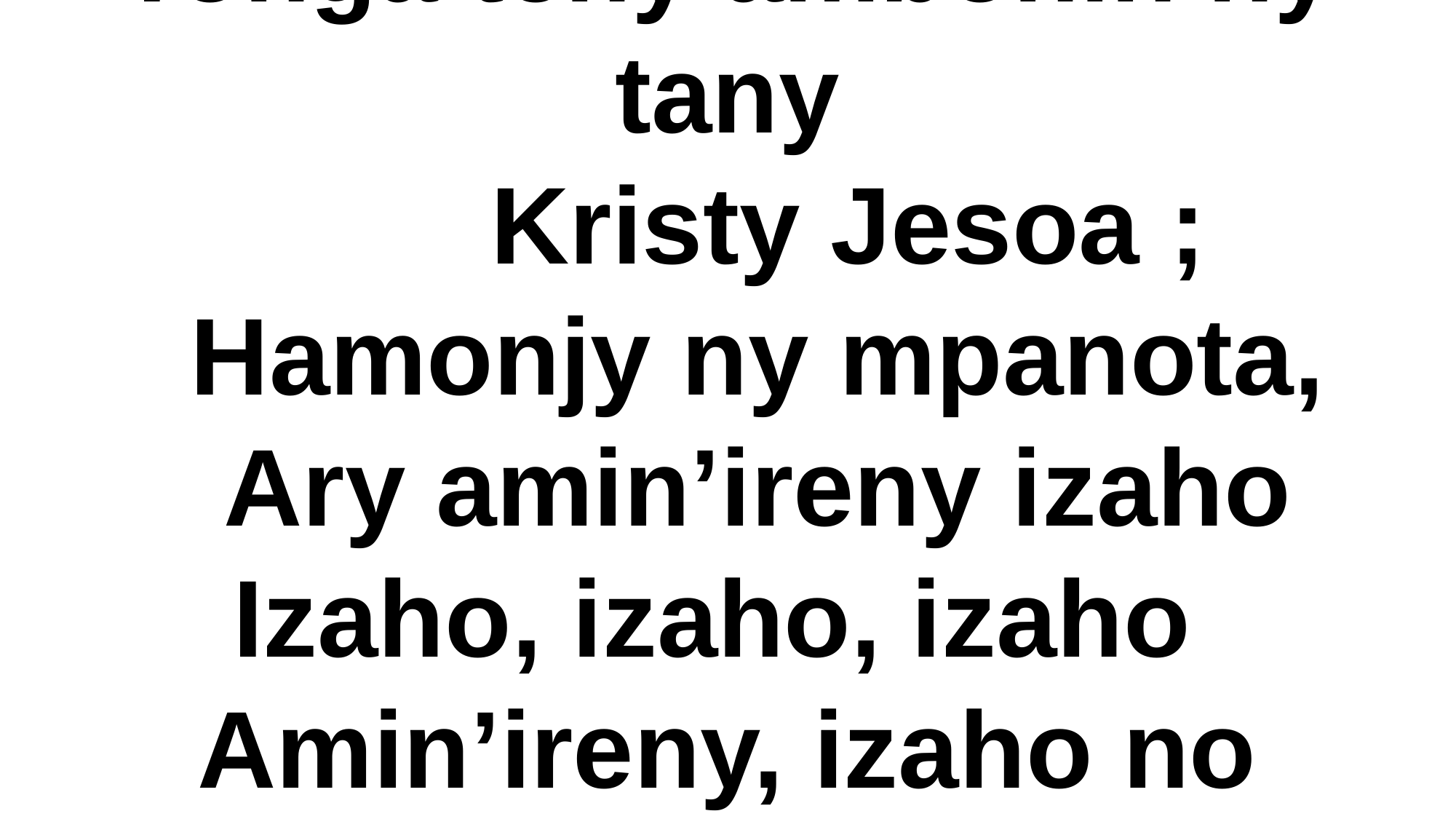

Tonga teny ambonin’ny tany
        Kristy Jesoa ;
  Hamonjy ny mpanota,
  Ary amin’ireny izaho
Izaho, izaho, izaho
Amin’ireny, izaho no lohany